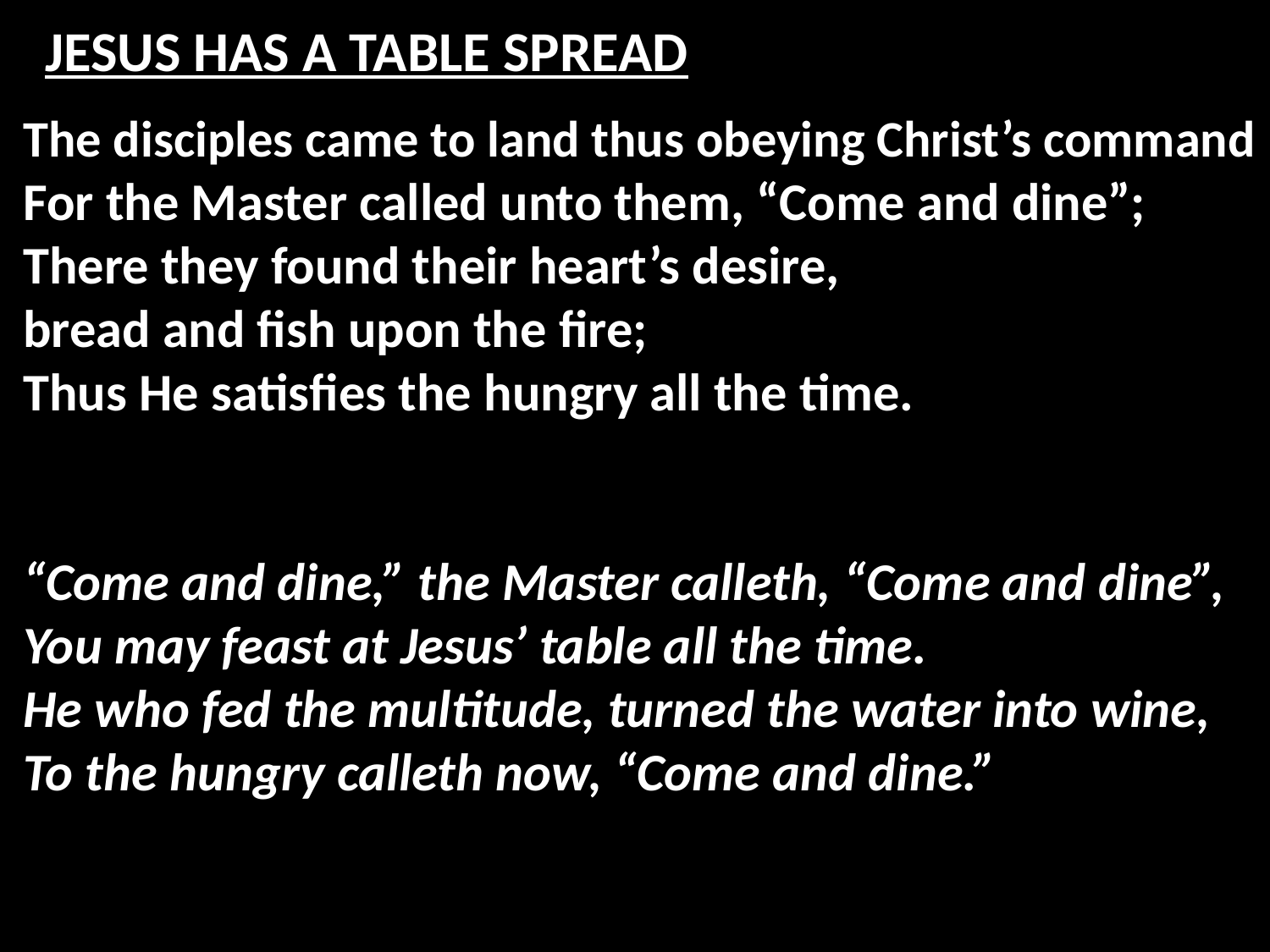

# JESUS HAS A TABLE SPREAD
The disciples came to land thus obeying Christ’s command
For the Master called unto them, “Come and dine”;
There they found their heart’s desire,
bread and fish upon the fire;
Thus He satisfies the hungry all the time.

“Come and dine,” the Master calleth, “Come and dine”,
You may feast at Jesus’ table all the time.
He who fed the multitude, turned the water into wine,
To the hungry calleth now, “Come and dine.”